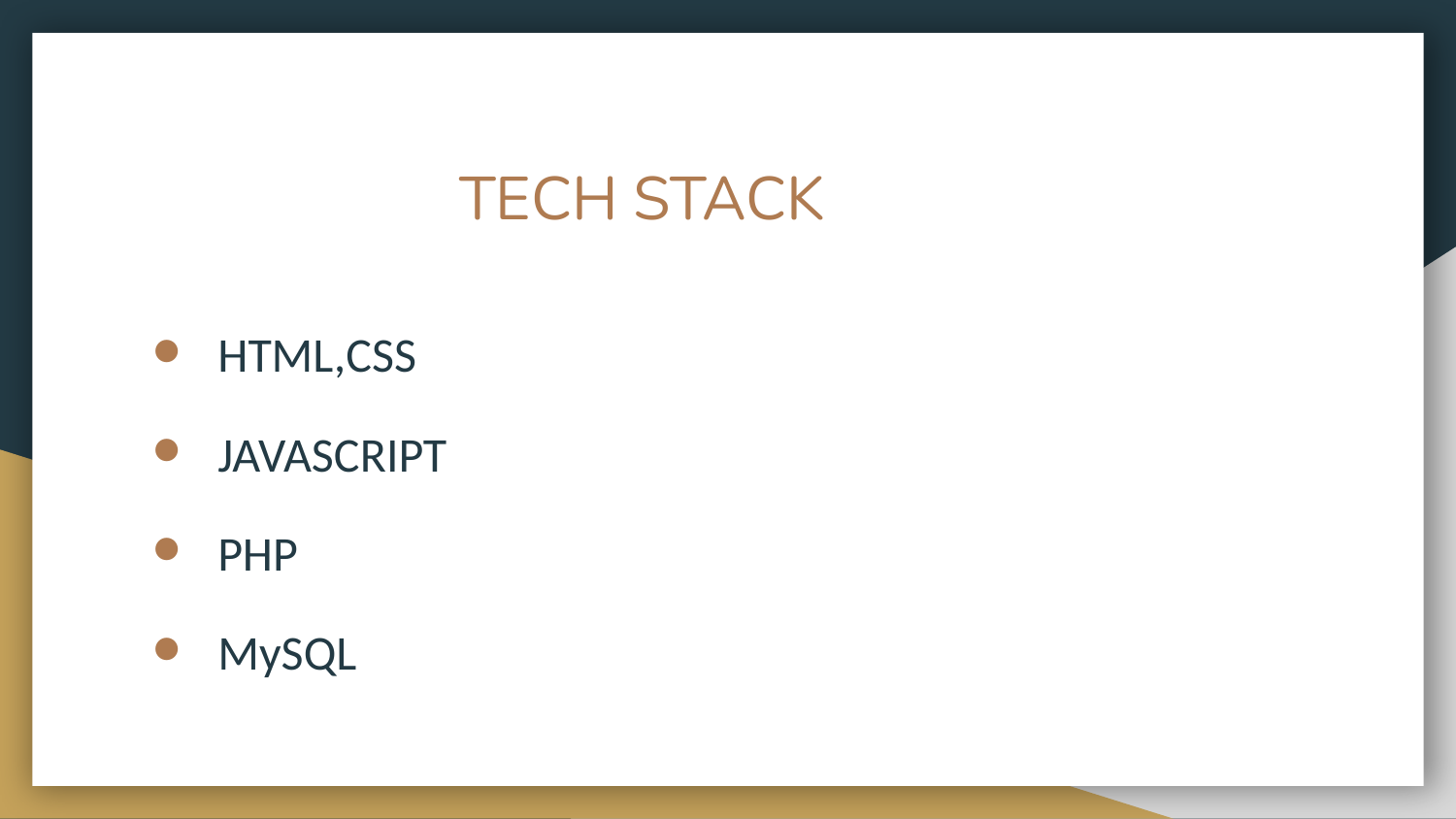

# TECH STACK
HTML,CSS
JAVASCRIPT
PHP
MySQL